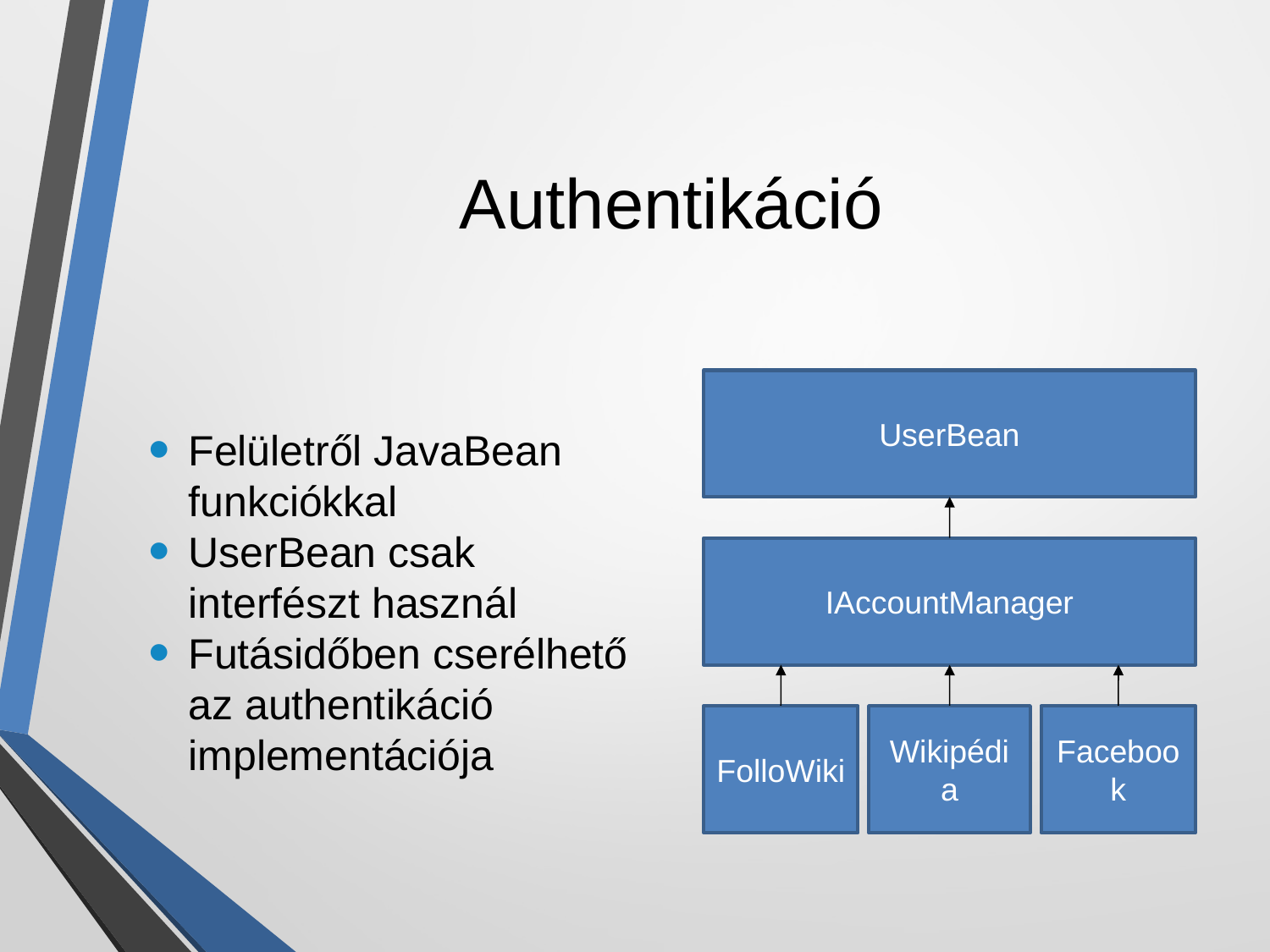

Authentikáció
Felületről JavaBean funkciókkal
UserBean csak interfészt használ
Futásidőben cserélhető az authentikáció implementációja
UserBean

IAccountManager

FolloWiki
Wikipédia
Facebook